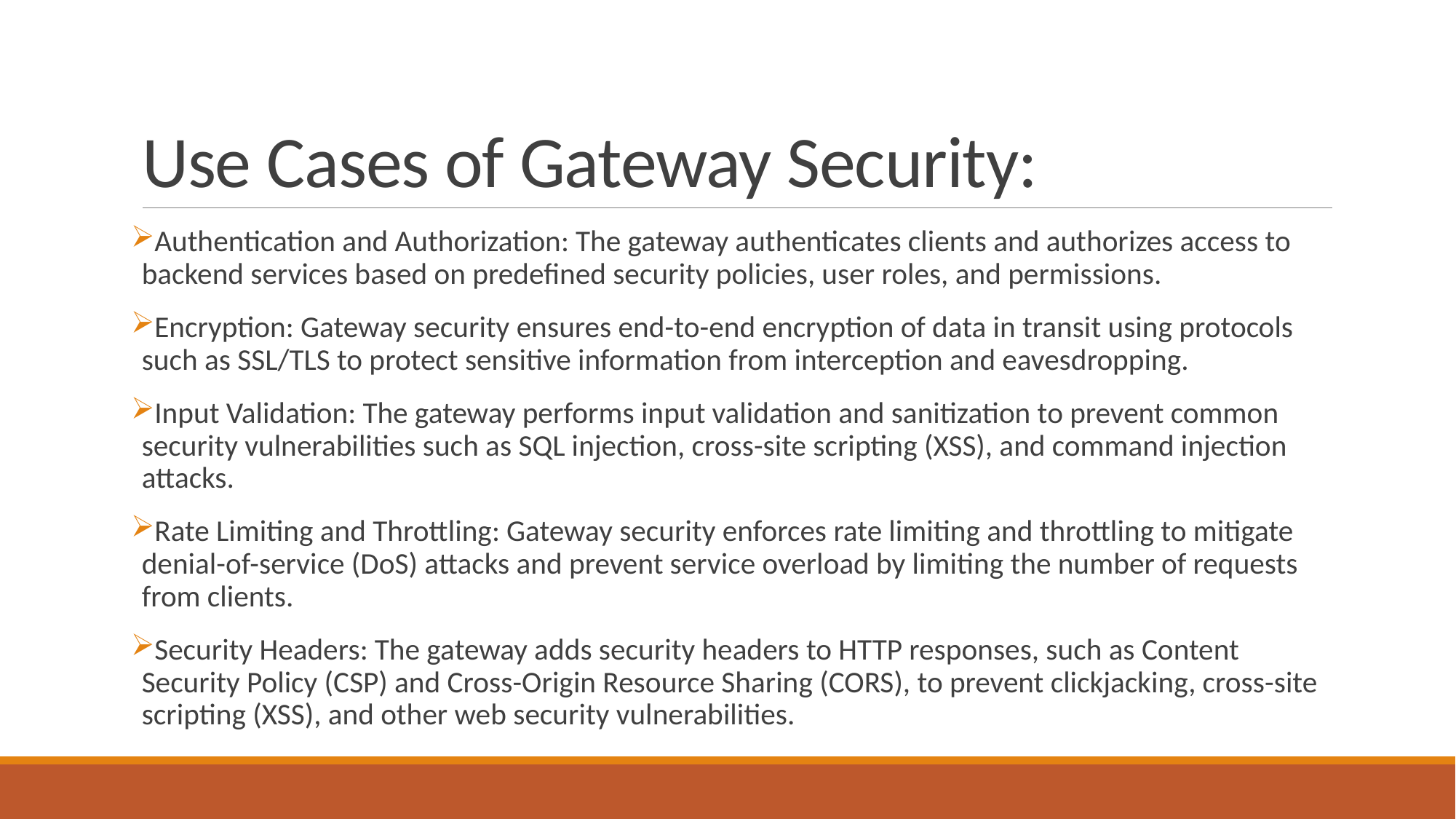

# Use Cases of Gateway Security:
Authentication and Authorization: The gateway authenticates clients and authorizes access to backend services based on predefined security policies, user roles, and permissions.
Encryption: Gateway security ensures end-to-end encryption of data in transit using protocols such as SSL/TLS to protect sensitive information from interception and eavesdropping.
Input Validation: The gateway performs input validation and sanitization to prevent common security vulnerabilities such as SQL injection, cross-site scripting (XSS), and command injection attacks.
Rate Limiting and Throttling: Gateway security enforces rate limiting and throttling to mitigate denial-of-service (DoS) attacks and prevent service overload by limiting the number of requests from clients.
Security Headers: The gateway adds security headers to HTTP responses, such as Content Security Policy (CSP) and Cross-Origin Resource Sharing (CORS), to prevent clickjacking, cross-site scripting (XSS), and other web security vulnerabilities.